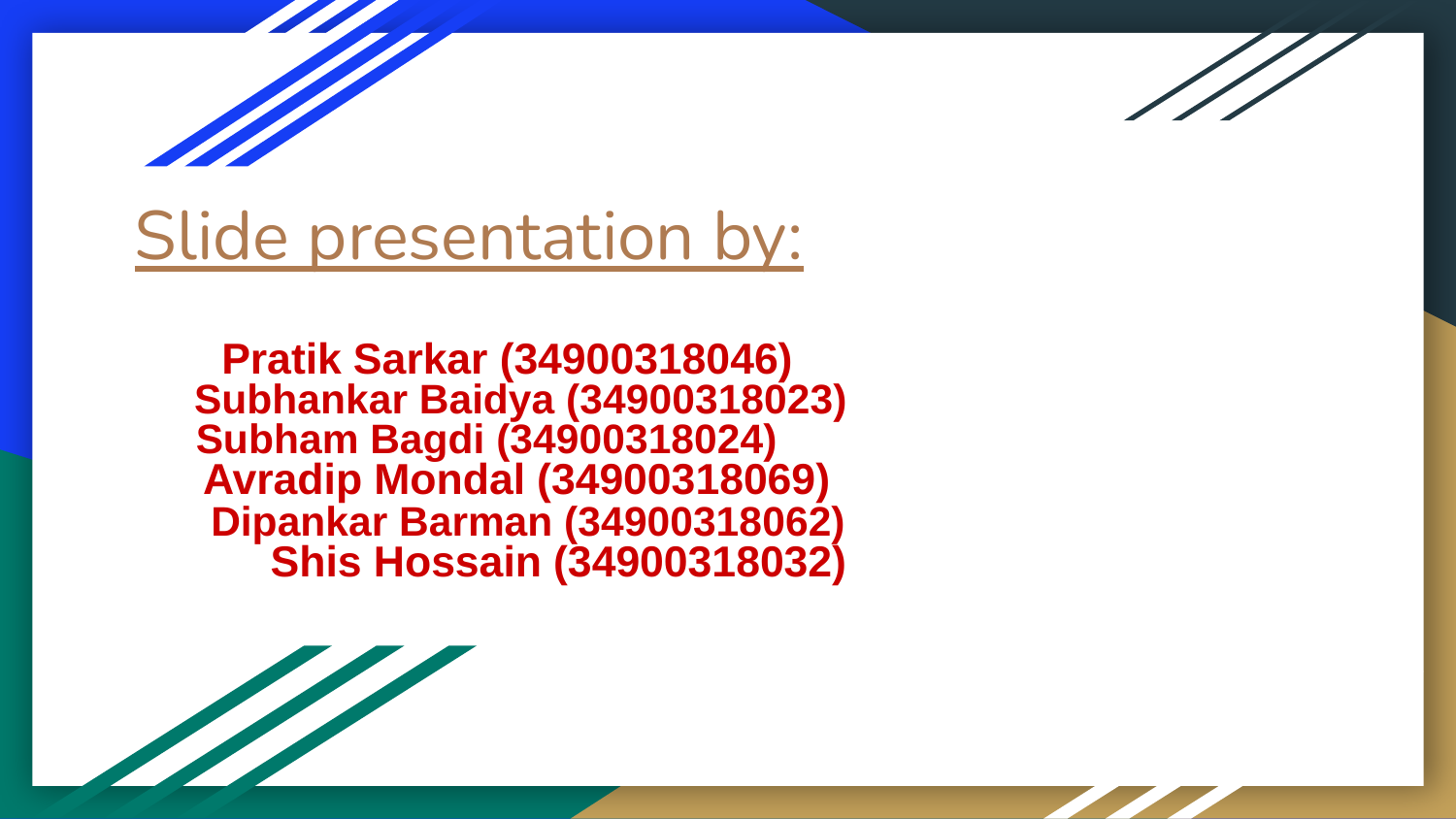

# Slide presentation by:
           Pratik Sarkar (34900318046)
      Subhankar Baidya (34900318023)
Subham Bagdi (34900318024)
     Avradip Mondal (34900318069)
       Dipankar Barman (34900318062)
                   Shis Hossain (34900318032)